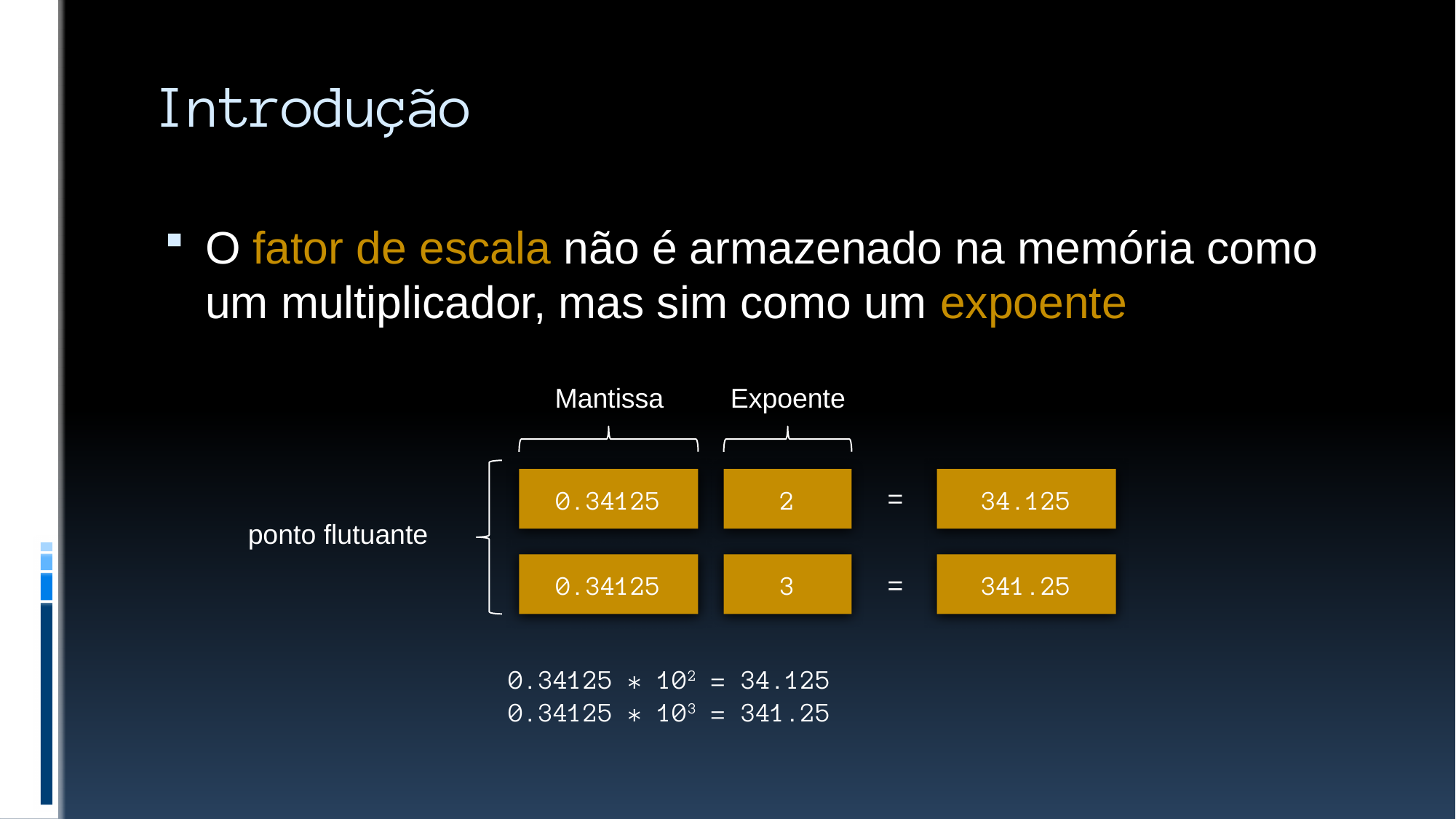

# Introdução
O fator de escala não é armazenado na memória como um multiplicador, mas sim como um expoente

Mantissa
Expoente

0.34125
2
34.125
=
ponto flutuante
0.34125
3
341.25
=
0.34125 * 102 = 34.125
0.34125 * 103 = 341.25